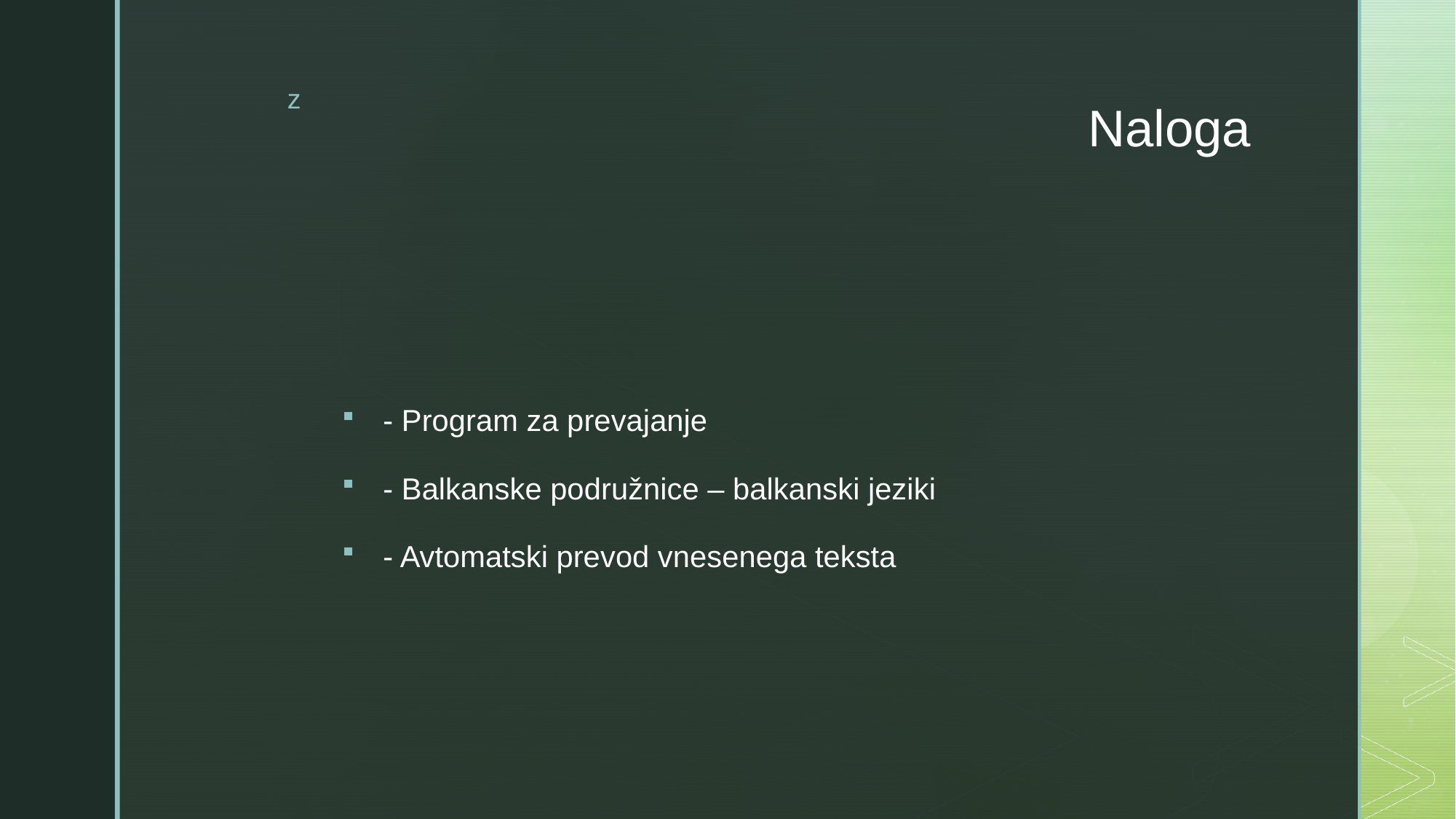

# Naloga
- Program za prevajanje
- Balkanske podružnice – balkanski jeziki
- Avtomatski prevod vnesenega teksta